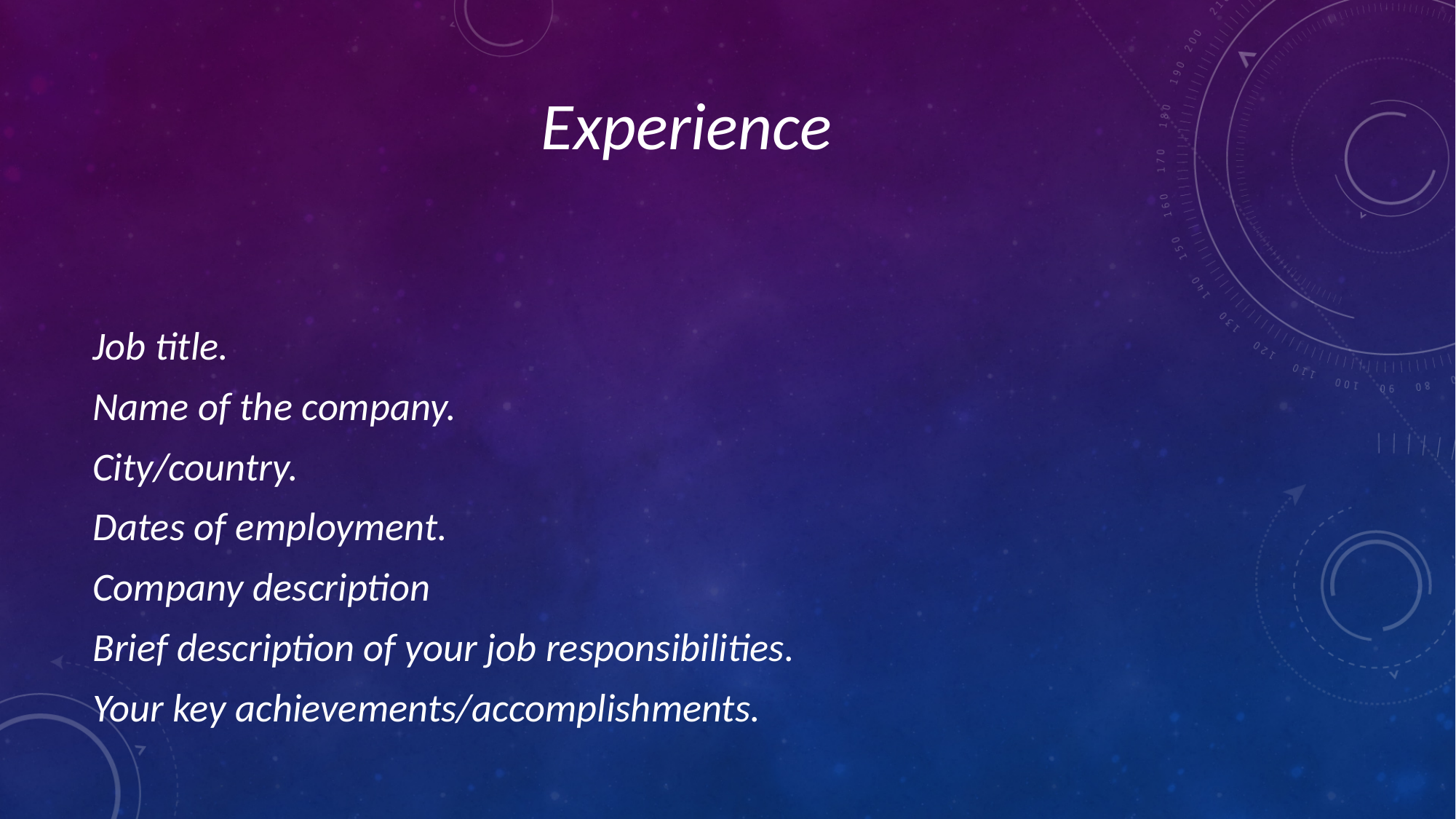

# Experience

Job title.
Name of the company.
City/country.
Dates of employment.
Company description
Brief description of your job responsibilities.
Your key achievements/accomplishments.